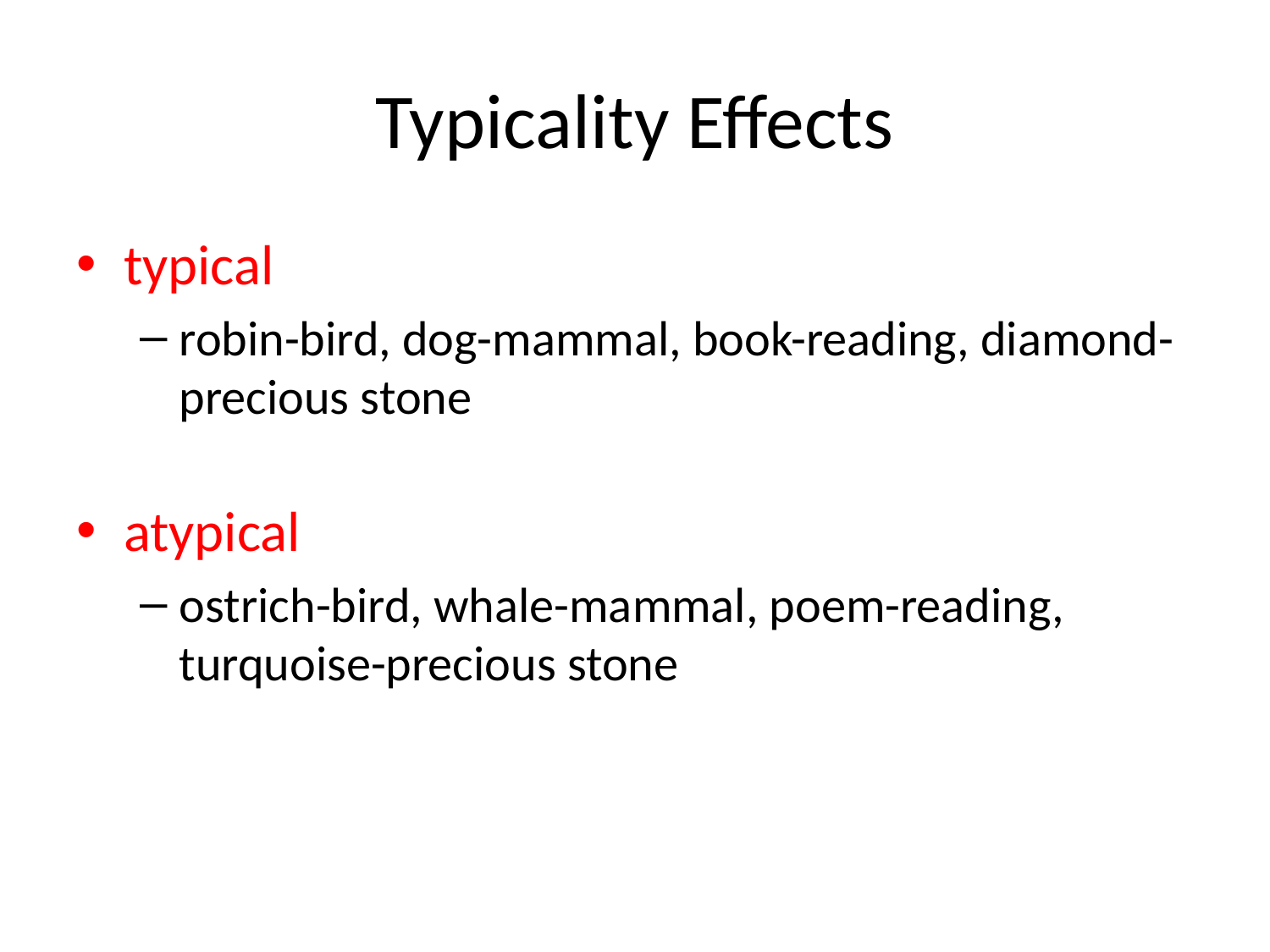

# Typicality Effects
typical
robin-bird, dog-mammal, book-reading, diamond-precious stone
atypical
ostrich-bird, whale-mammal, poem-reading, turquoise-precious stone